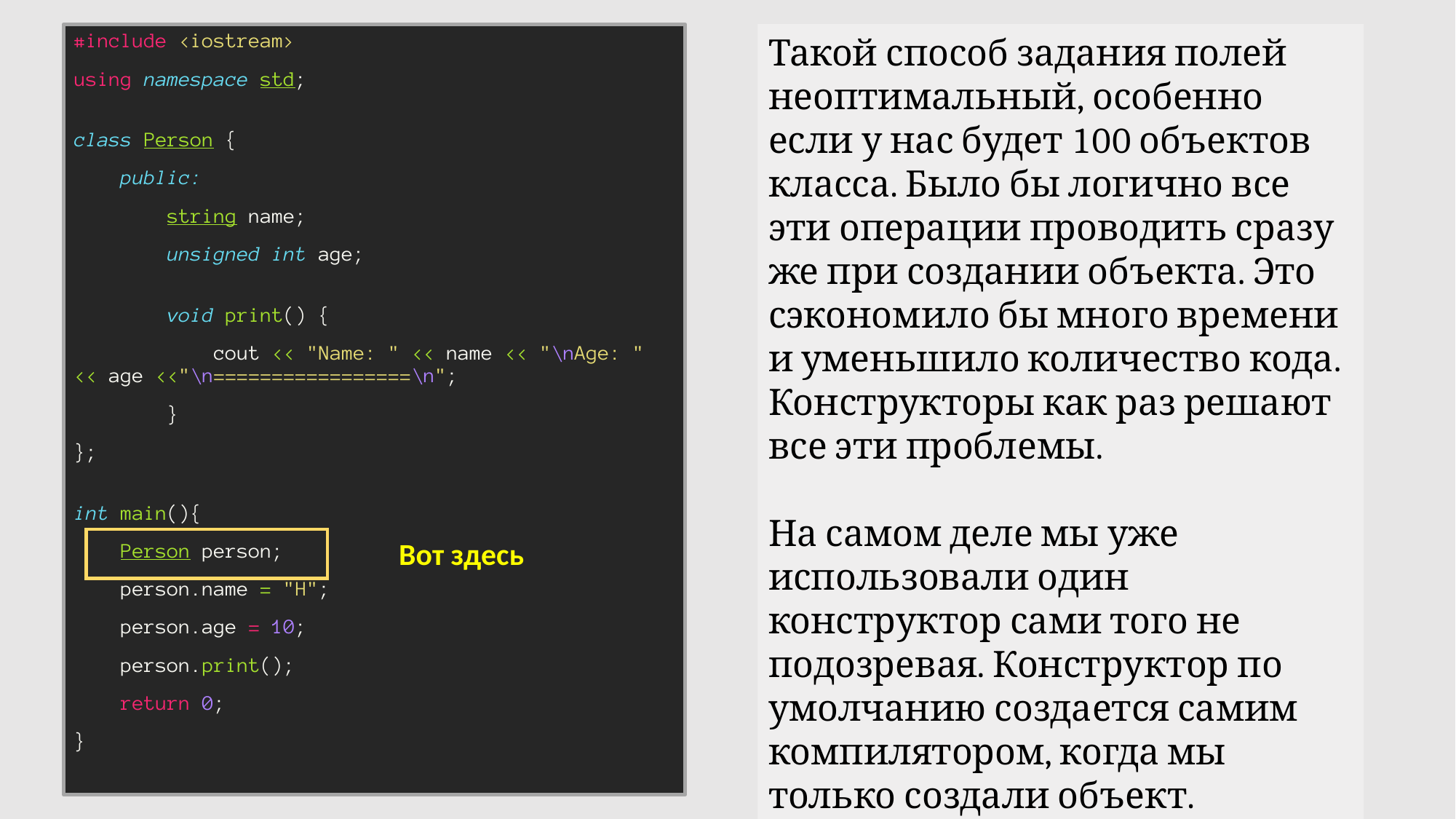

#include <iostream>
using namespace std;
class Person {
    public:
        string name;
        unsigned int age;
        void print() {
            cout << "Name: " << name << "\nAge: " << age <<"\n=================\n";
        }
};
int main(){
    Person person;
    person.name = "H";
    person.age = 10;
    person.print();
    return 0;
}

Такой способ задания полей неоптимальный, особенно если у нас будет 100 объектов класса. Было бы логично все эти операции проводить сразу же при создании объекта. Это сэкономило бы много времени и уменьшило количество кода. Конструкторы как раз решают все эти проблемы.

На самом деле мы уже использовали один конструктор сами того не подозревая. Конструктор по умолчанию создается самим компилятором, когда мы только создали объект.

Вот здесь